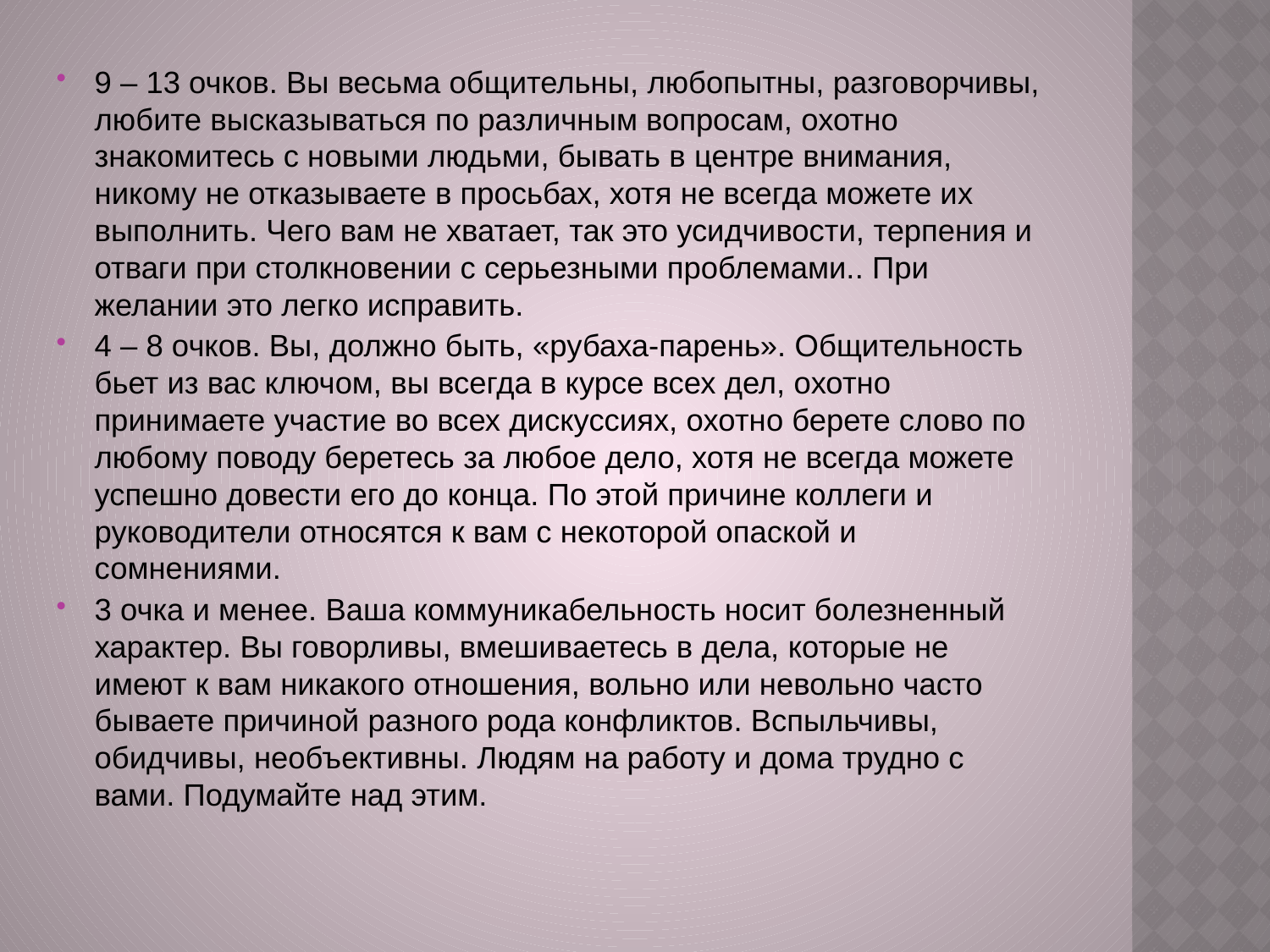

9 – 13 очков. Вы весьма общительны, любопытны, разговорчивы, любите высказываться по различным вопросам, охотно знакомитесь с новыми людьми, бывать в центре внимания, никому не отказываете в просьбах, хотя не всегда можете их выполнить. Чего вам не хватает, так это усидчивости, терпения и отваги при столкновении с серьезными проблемами.. При желании это легко исправить.
4 – 8 очков. Вы, должно быть, «рубаха-парень». Общительность бьет из вас ключом, вы всегда в курсе всех дел, охотно принимаете участие во всех дискуссиях, охотно берете слово по любому поводу беретесь за любое дело, хотя не всегда можете успешно довести его до конца. По этой причине коллеги и руководители относятся к вам с некоторой опаской и сомнениями.
3 очка и менее. Ваша коммуникабельность носит болезненный характер. Вы говорливы, вмешиваетесь в дела, которые не имеют к вам никакого отношения, вольно или невольно часто бываете причиной разного рода конфликтов. Вспыльчивы, обидчивы, необъективны. Людям на работу и дома трудно с вами. Подумайте над этим.